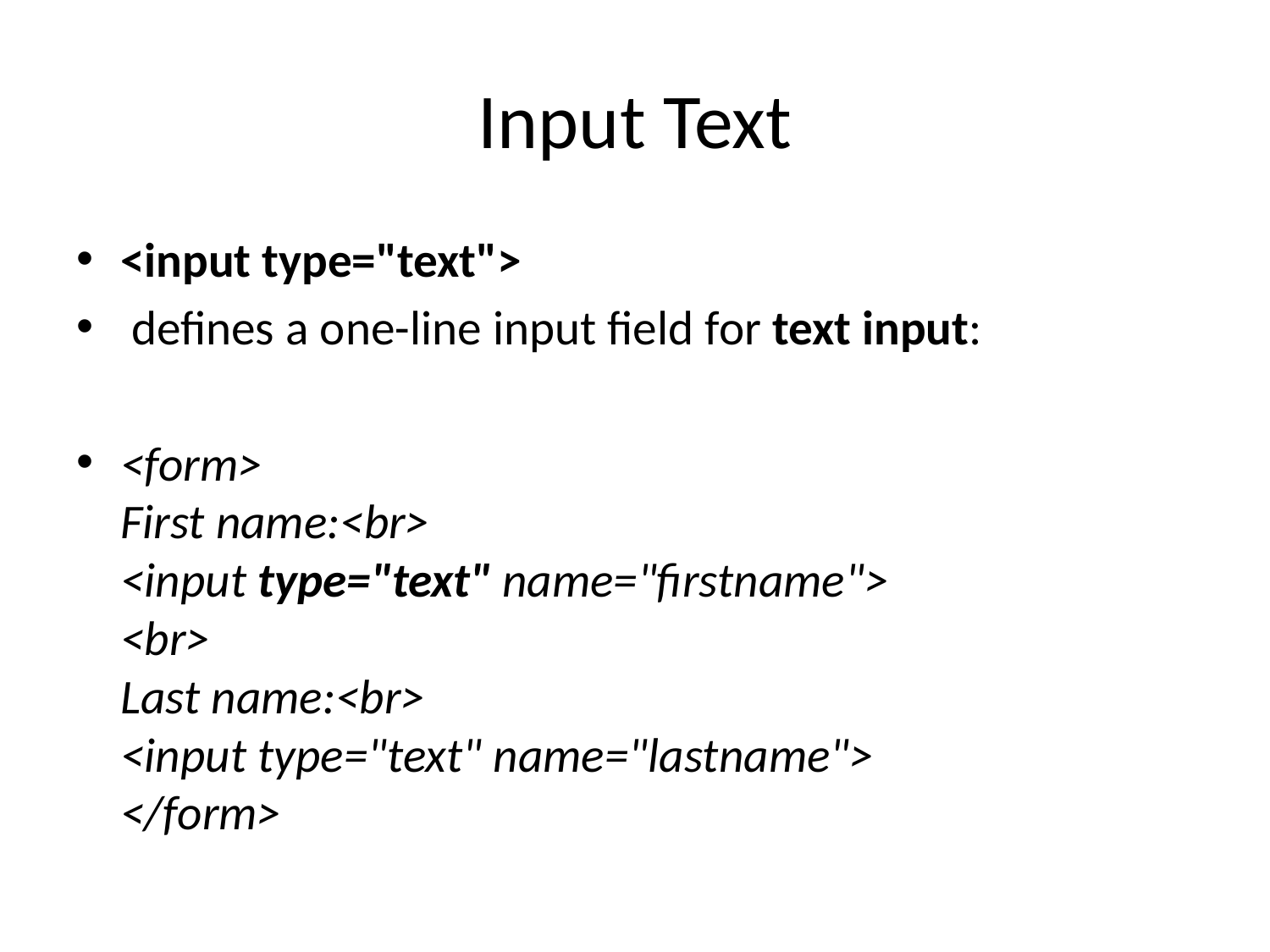

# Input Text
<input type="text">
 defines a one-line input field for text input:

<form>
First name:<br>
<input type="text" name="firstname">
<br>
Last name:<br>
<input type="text" name="lastname">
</form>